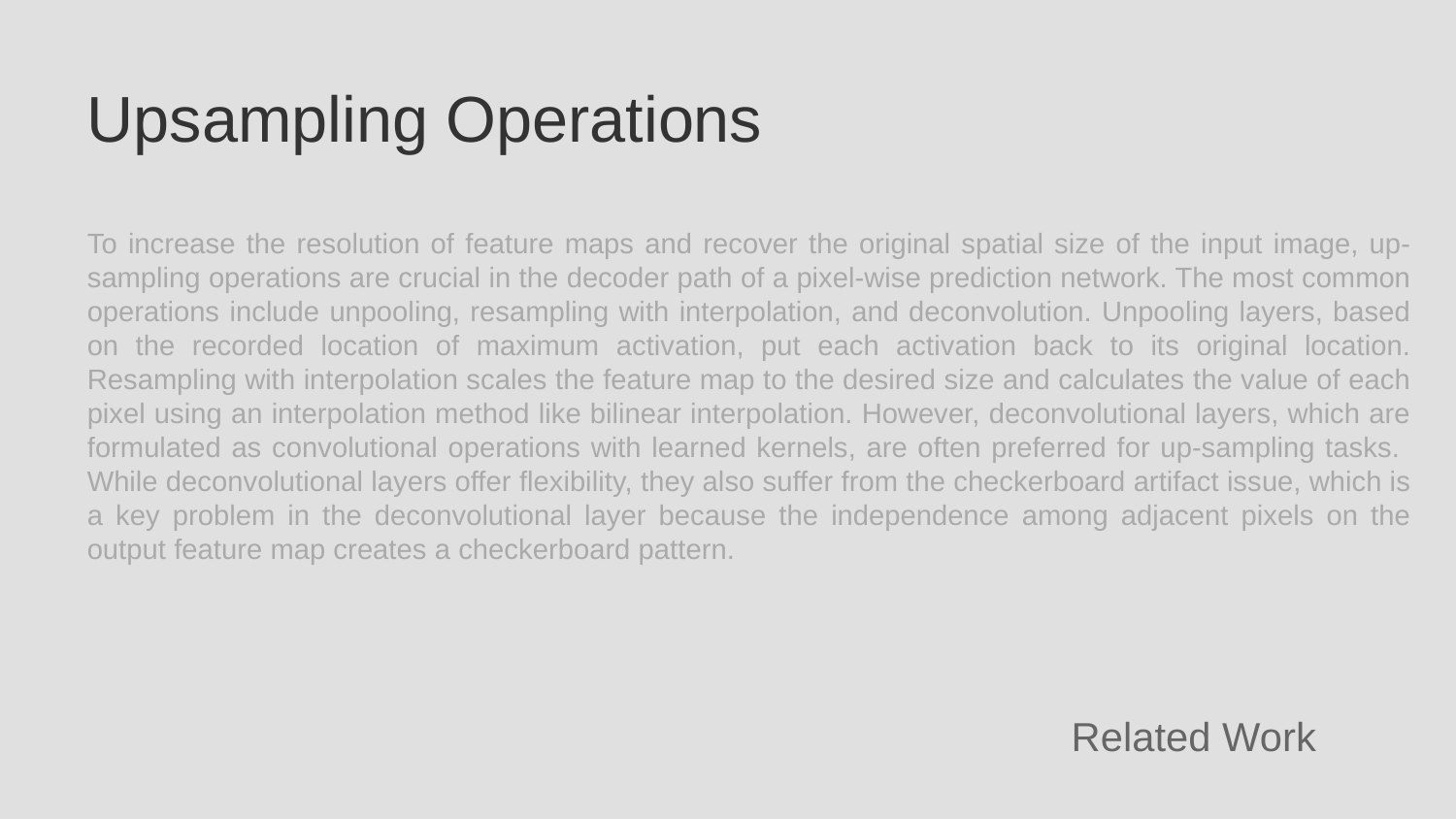

Upsampling Operations
To increase the resolution of feature maps and recover the original spatial size of the input image, up-sampling operations are crucial in the decoder path of a pixel-wise prediction network. The most common operations include unpooling, resampling with interpolation, and deconvolution. Unpooling layers, based on the recorded location of maximum activation, put each activation back to its original location. Resampling with interpolation scales the feature map to the desired size and calculates the value of each pixel using an interpolation method like bilinear interpolation. However, deconvolutional layers, which are formulated as convolutional operations with learned kernels, are often preferred for up-sampling tasks.  While deconvolutional layers offer flexibility, they also suffer from the checkerboard artifact issue, which is a key problem in the deconvolutional layer because the independence among adjacent pixels on the output feature map creates a checkerboard pattern.
Related Work